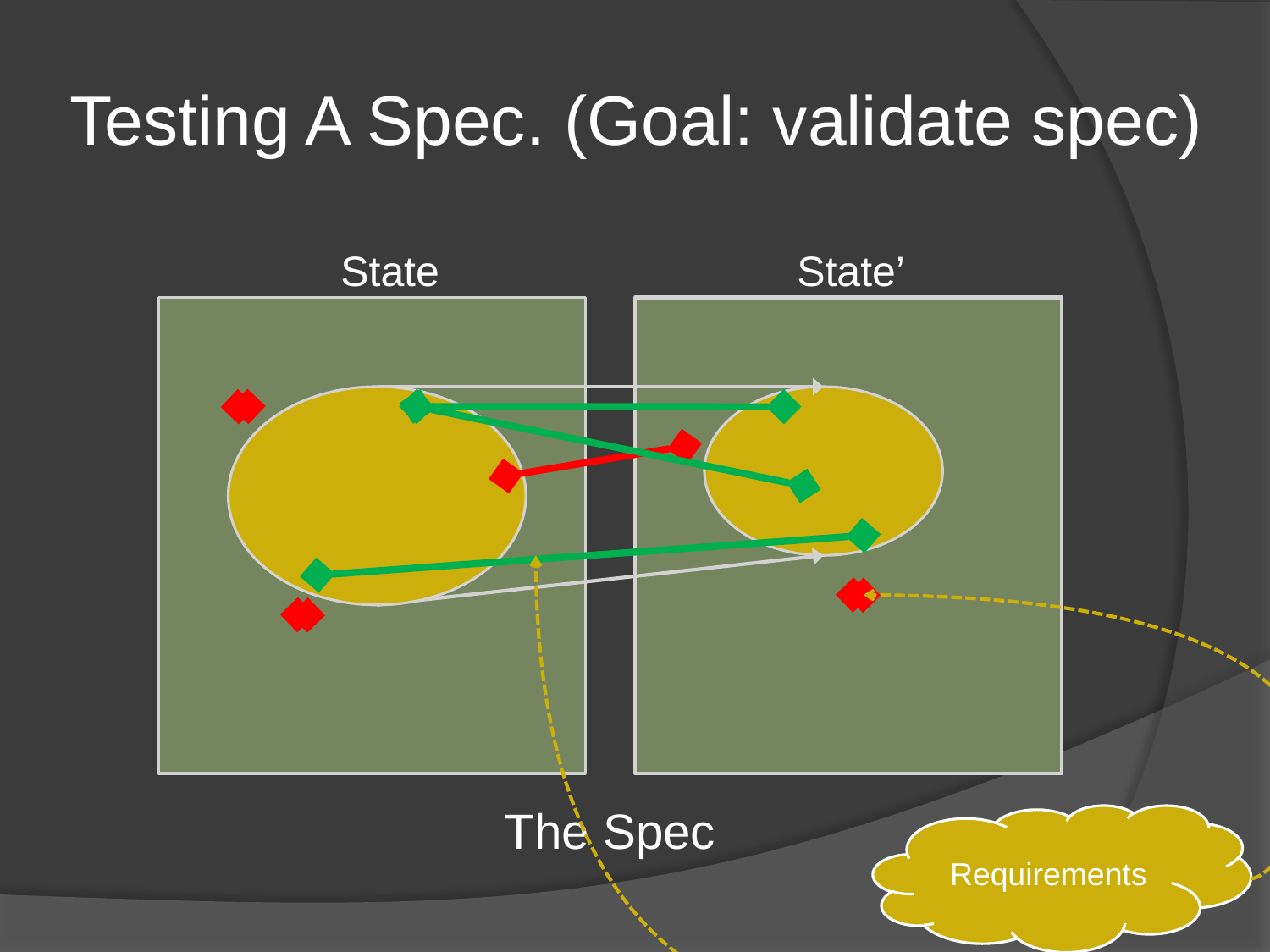

# Testing A Spec. (Goal: validate spec)
State
State’

The Spec

Requirements